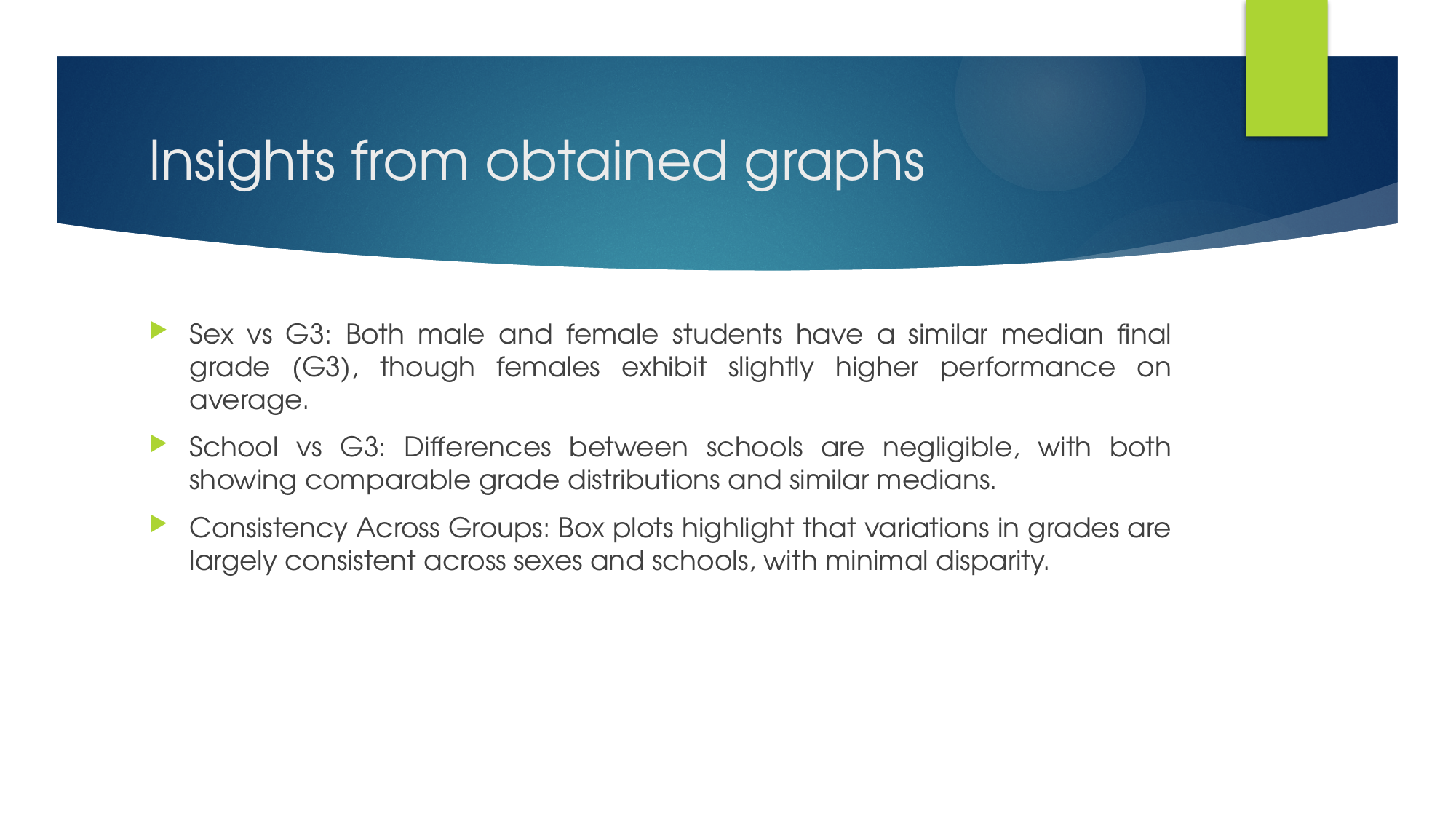

# Insights from obtained graphs
Sex vs G3: Both male and female students have a similar median final grade (G3), though females exhibit slightly higher performance on average.
School vs G3: Differences between schools are negligible, with both showing comparable grade distributions and similar medians.
Consistency Across Groups: Box plots highlight that variations in grades are largely consistent across sexes and schools, with minimal disparity.